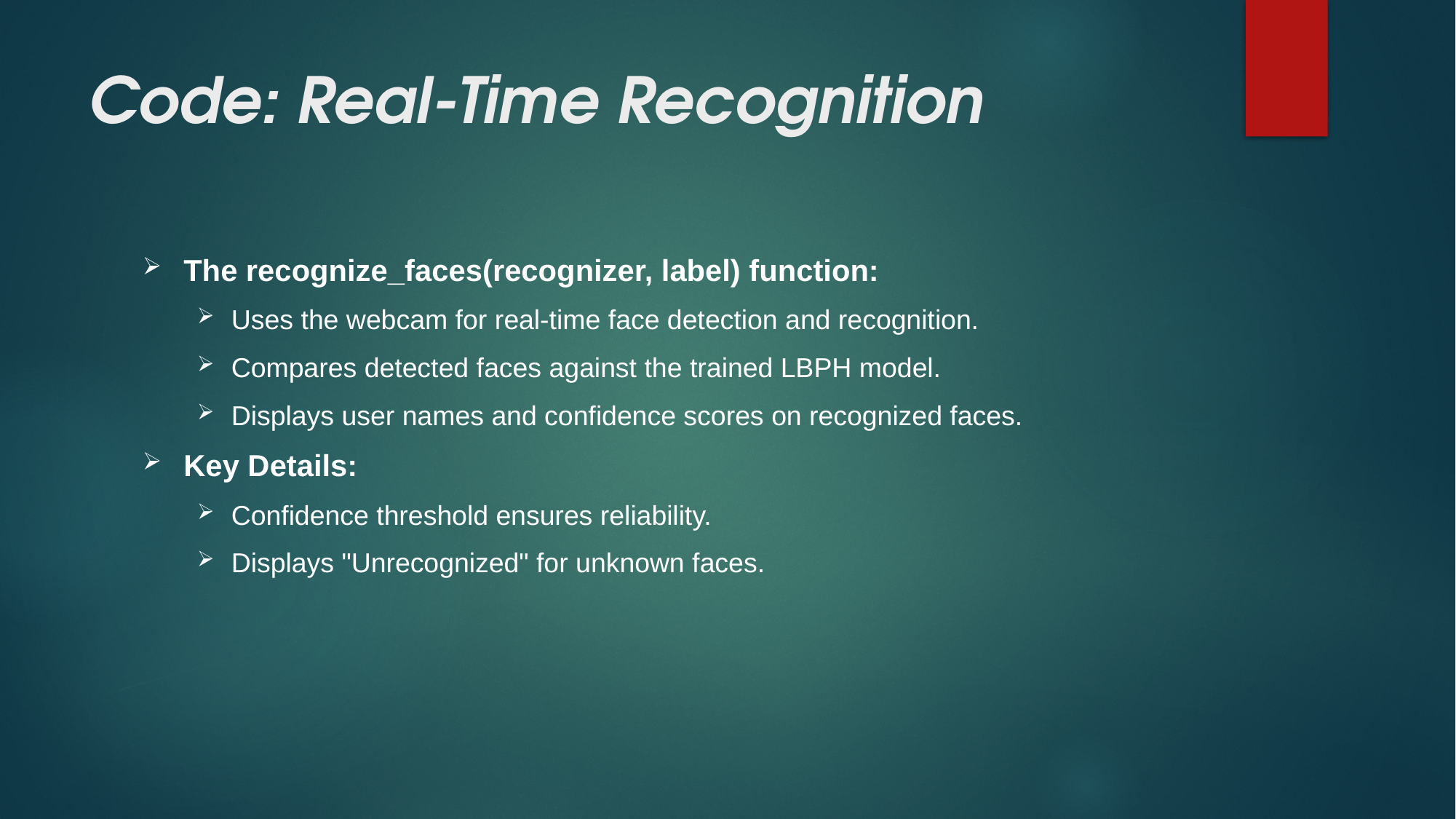

# Code: Real-Time Recognition
The recognize_faces(recognizer, label) function:
Uses the webcam for real-time face detection and recognition.
Compares detected faces against the trained LBPH model.
Displays user names and confidence scores on recognized faces.
Key Details:
Confidence threshold ensures reliability.
Displays "Unrecognized" for unknown faces.